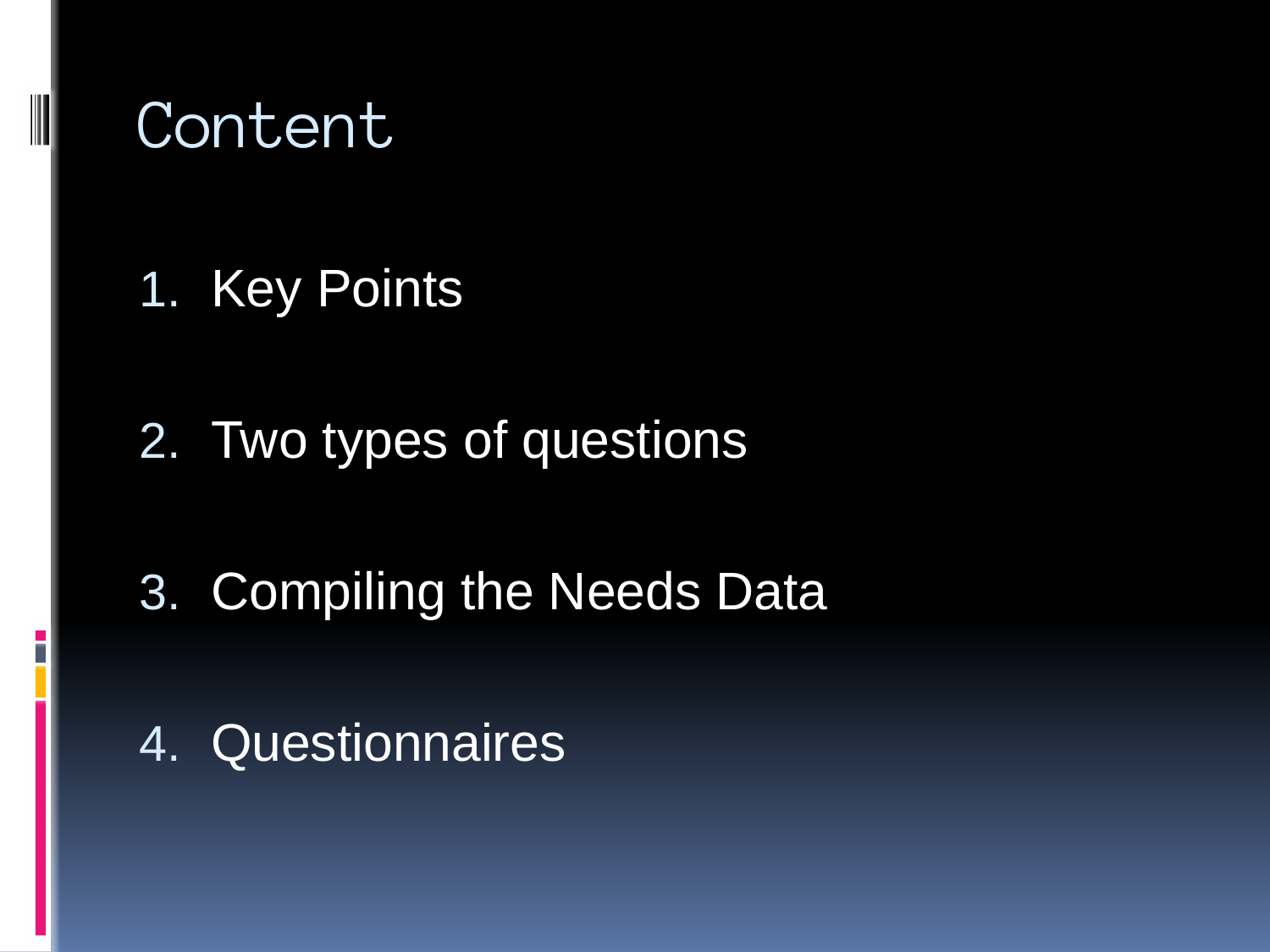

# Content
Key Points

Two types of questions

Compiling the Needs Data

Questionnaires